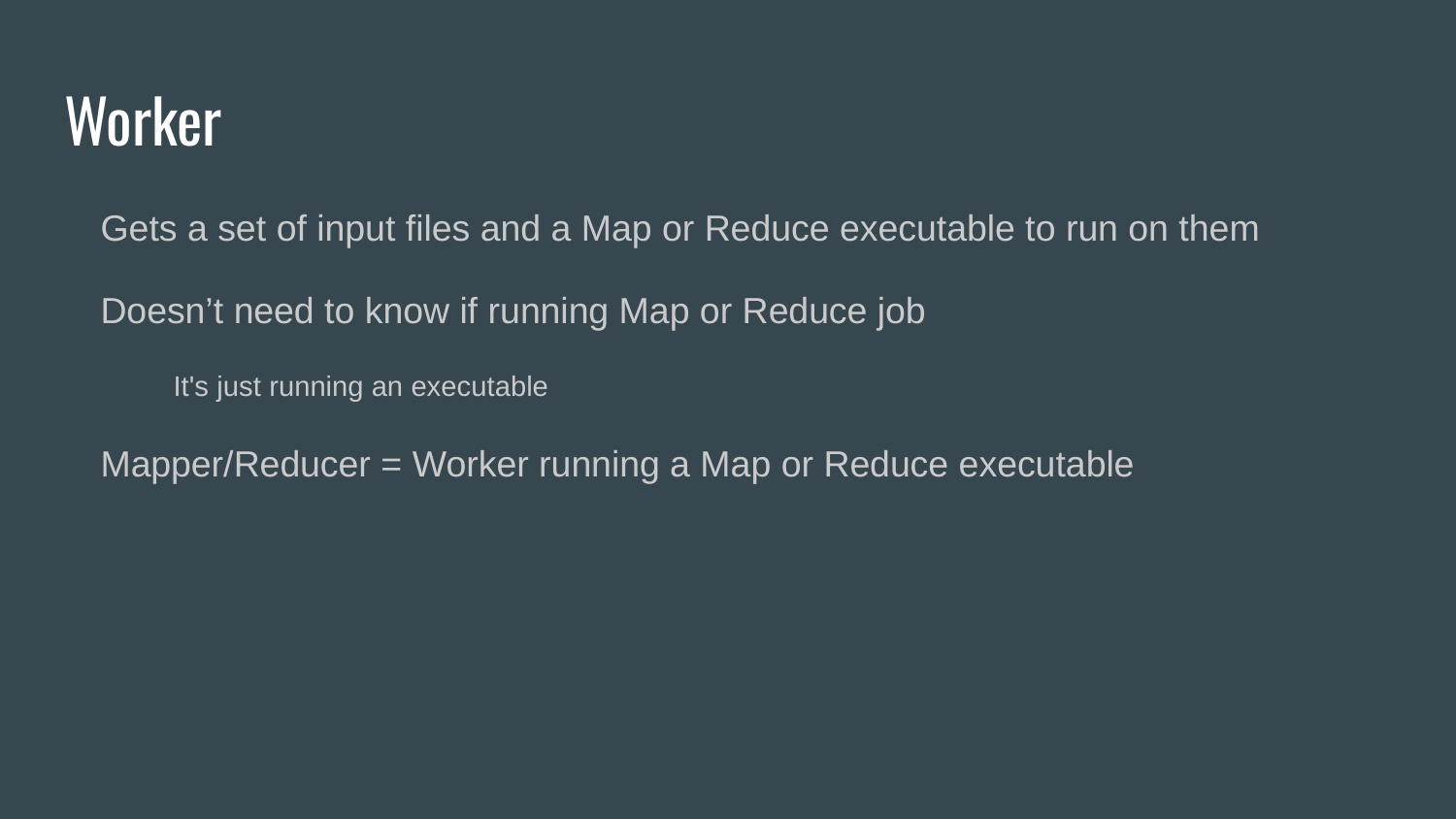

# Worker
Gets a set of input files and a Map or Reduce executable to run on them
Doesn’t need to know if running Map or Reduce job
It's just running an executable
Mapper/Reducer = Worker running a Map or Reduce executable